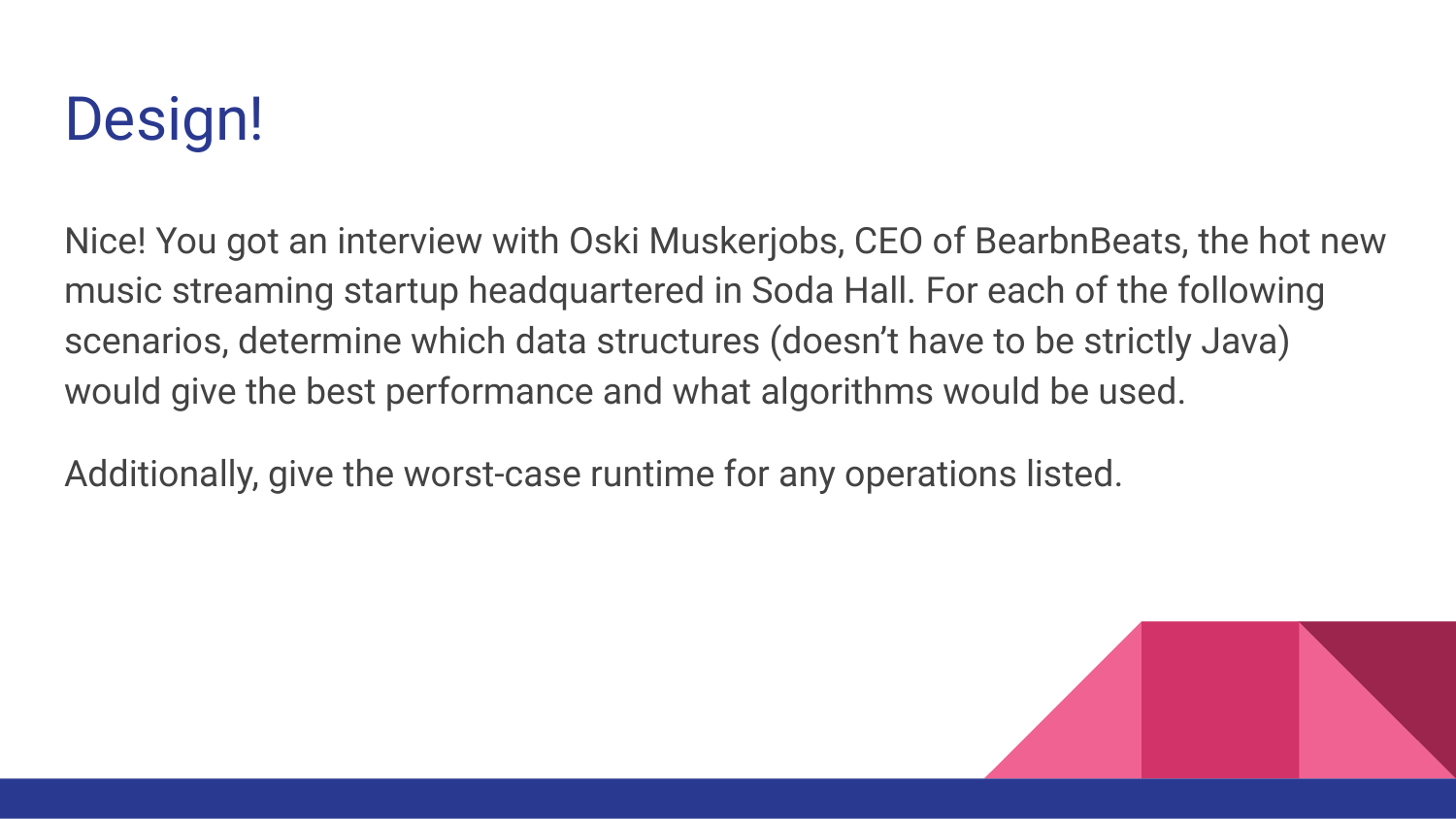

# Design!
Nice! You got an interview with Oski Muskerjobs, CEO of BearbnBeats, the hot new music streaming startup headquartered in Soda Hall. For each of the following scenarios, determine which data structures (doesn’t have to be strictly Java) would give the best performance and what algorithms would be used.
Additionally, give the worst-case runtime for any operations listed.